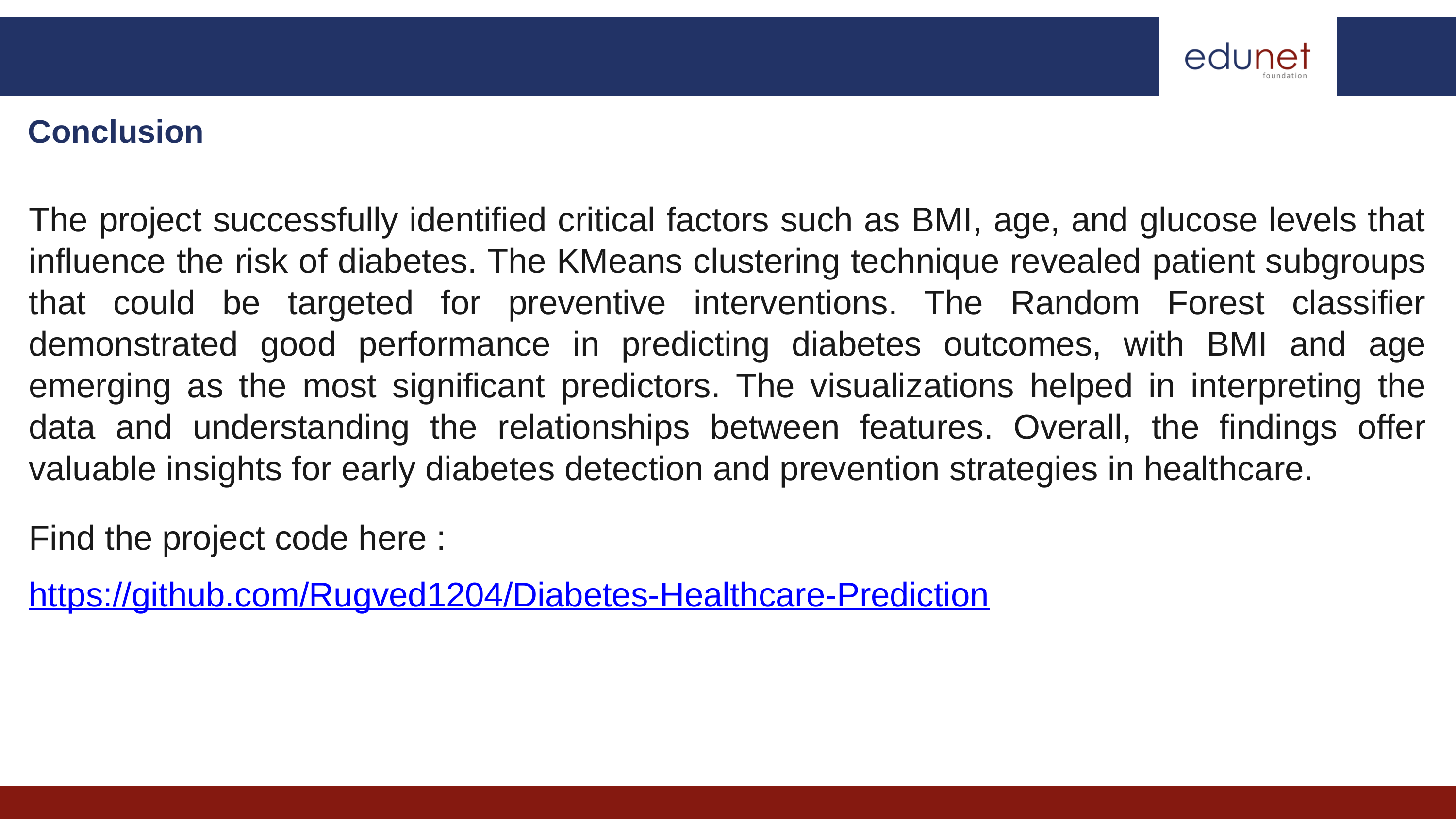

Conclusion
The project successfully identified critical factors such as BMI, age, and glucose levels that influence the risk of diabetes. The KMeans clustering technique revealed patient subgroups that could be targeted for preventive interventions. The Random Forest classifier demonstrated good performance in predicting diabetes outcomes, with BMI and age emerging as the most significant predictors. The visualizations helped in interpreting the data and understanding the relationships between features. Overall, the findings offer valuable insights for early diabetes detection and prevention strategies in healthcare.

Find the project code here :

https://github.com/Rugved1204/Diabetes-Healthcare-Prediction